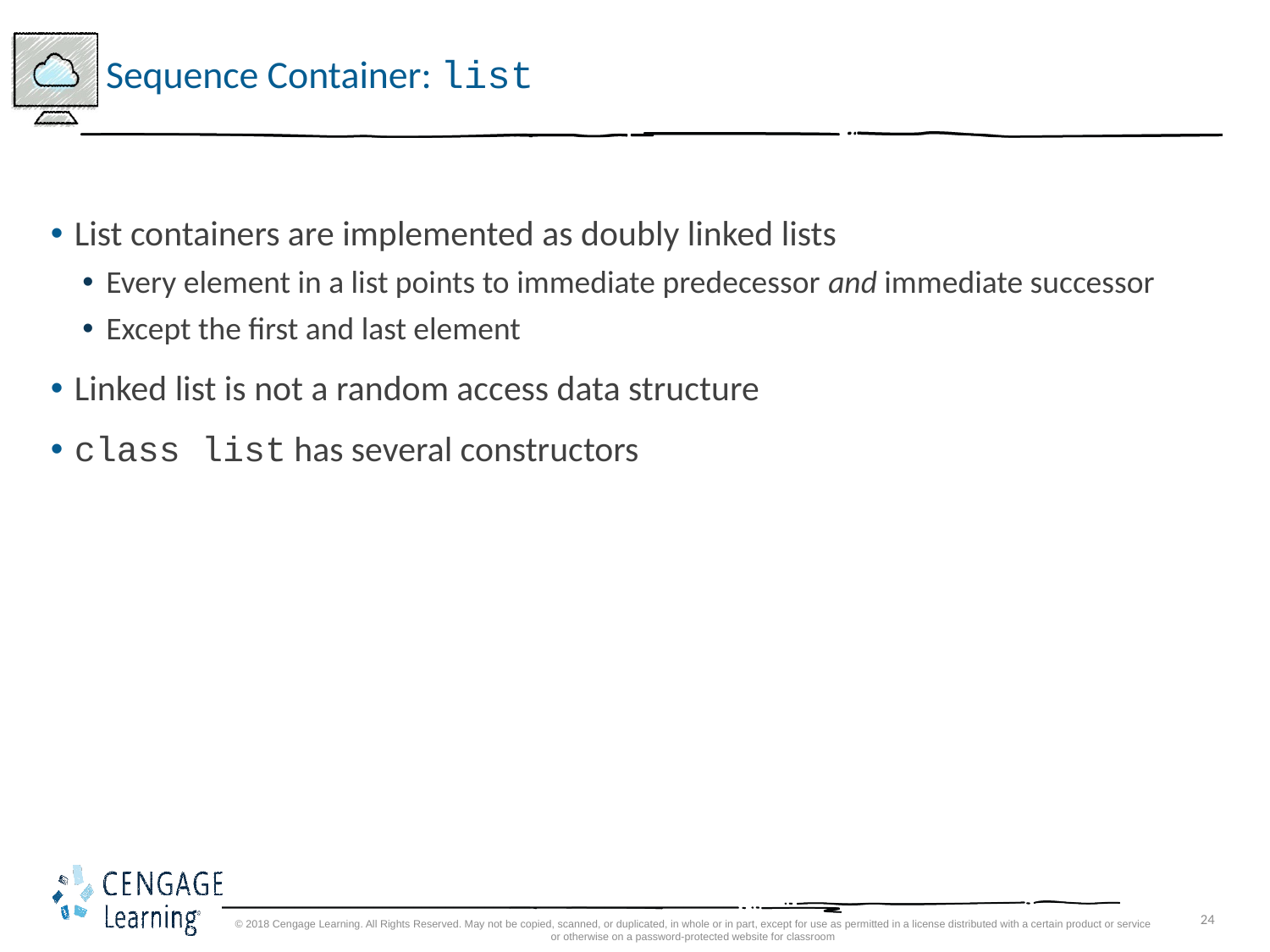

# Sequence Container: list
List containers are implemented as doubly linked lists
Every element in a list points to immediate predecessor and immediate successor
Except the first and last element
Linked list is not a random access data structure
class list has several constructors
© 2018 Cengage Learning. All Rights Reserved. May not be copied, scanned, or duplicated, in whole or in part, except for use as permitted in a license distributed with a certain product or service or otherwise on a password-protected website for classroom